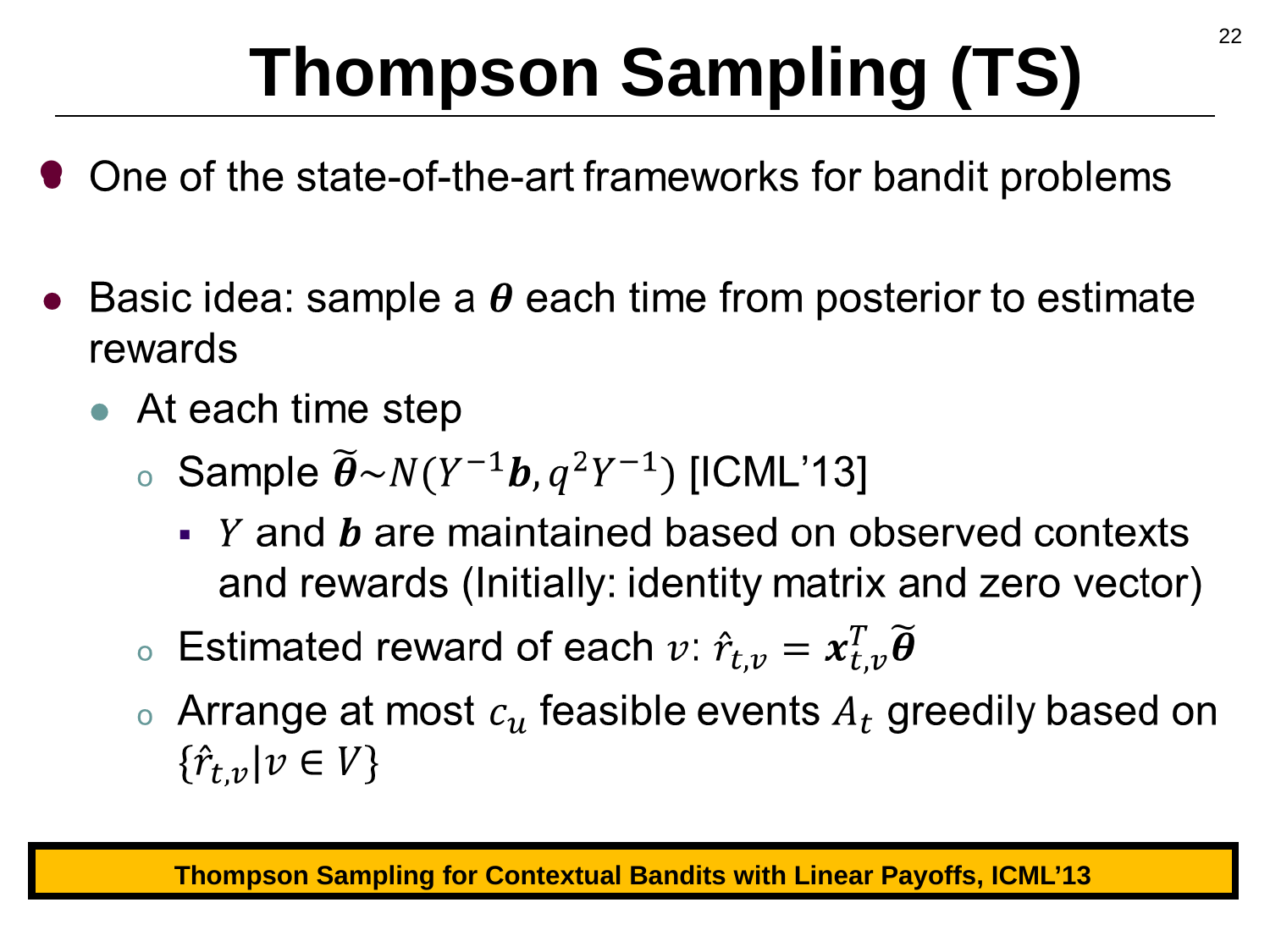

22
# Thompson Sampling (TS)

Thompson Sampling for Contextual Bandits with Linear Payoffs, ICML’13